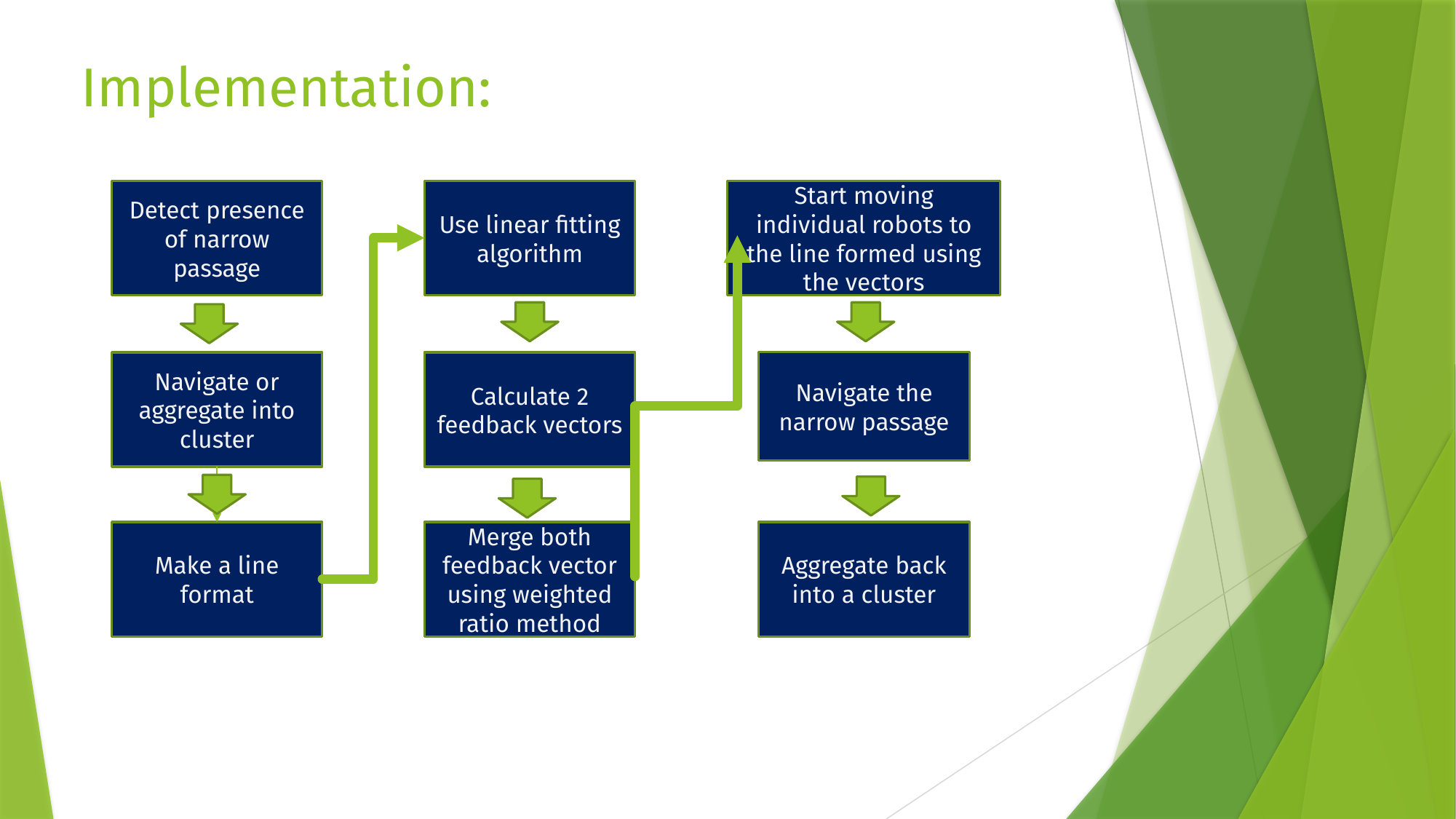

# Implementation:
Start moving individual robots to the line formed using the vectors
Use linear fitting algorithm
Detect presence of narrow passage

Navigate or aggregate into cluster
Calculate 2 feedback vectors
Navigate the narrow passage

Aggregate back into a cluster
Make a line format
Merge both feedback vector using weighted ratio method